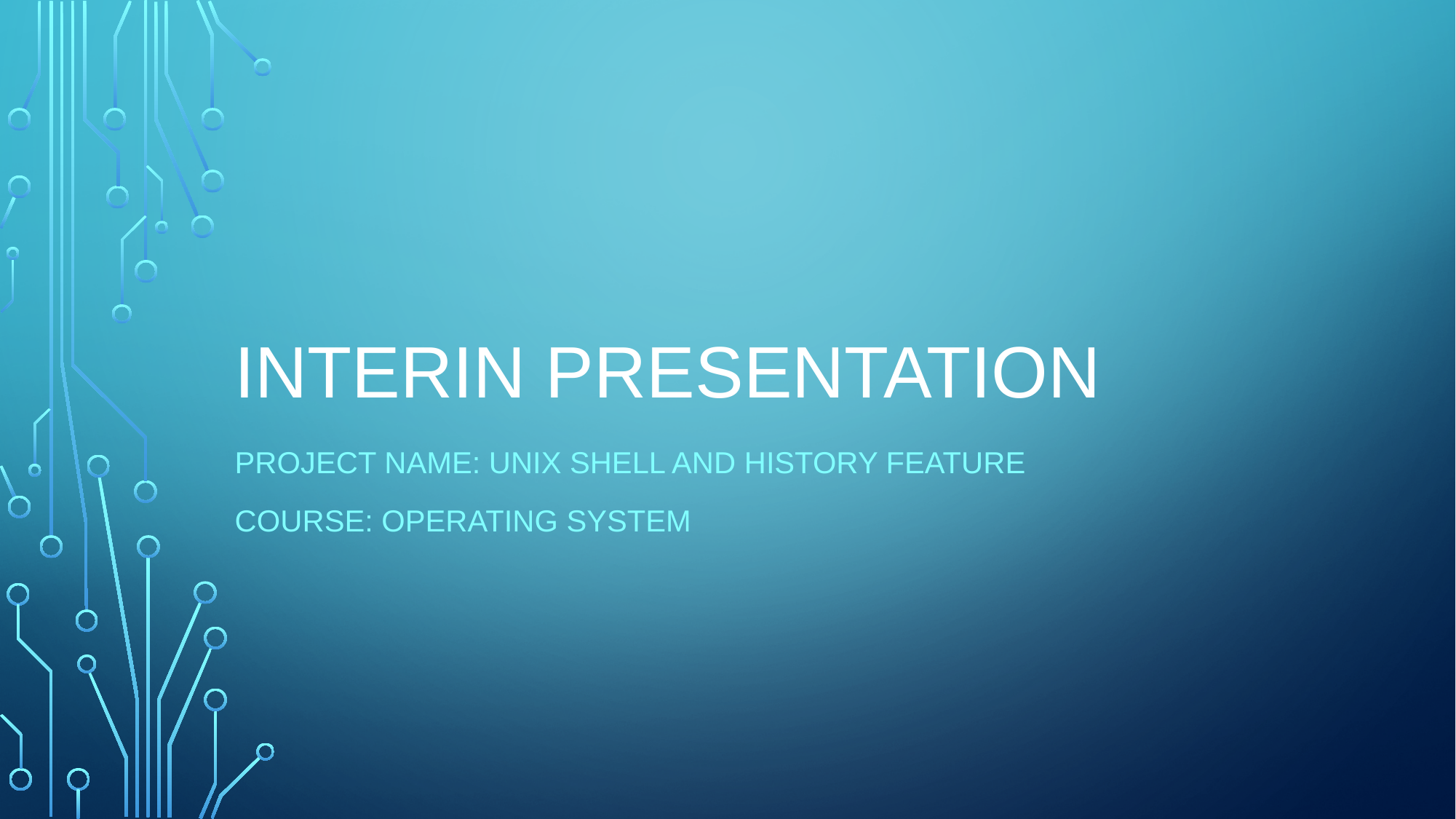

# INTERIN PRESENTATION
PROJECT NAME: UNIX SHELL AND HISTORY FEATURE
COURSE: OPERATING SYSTEM